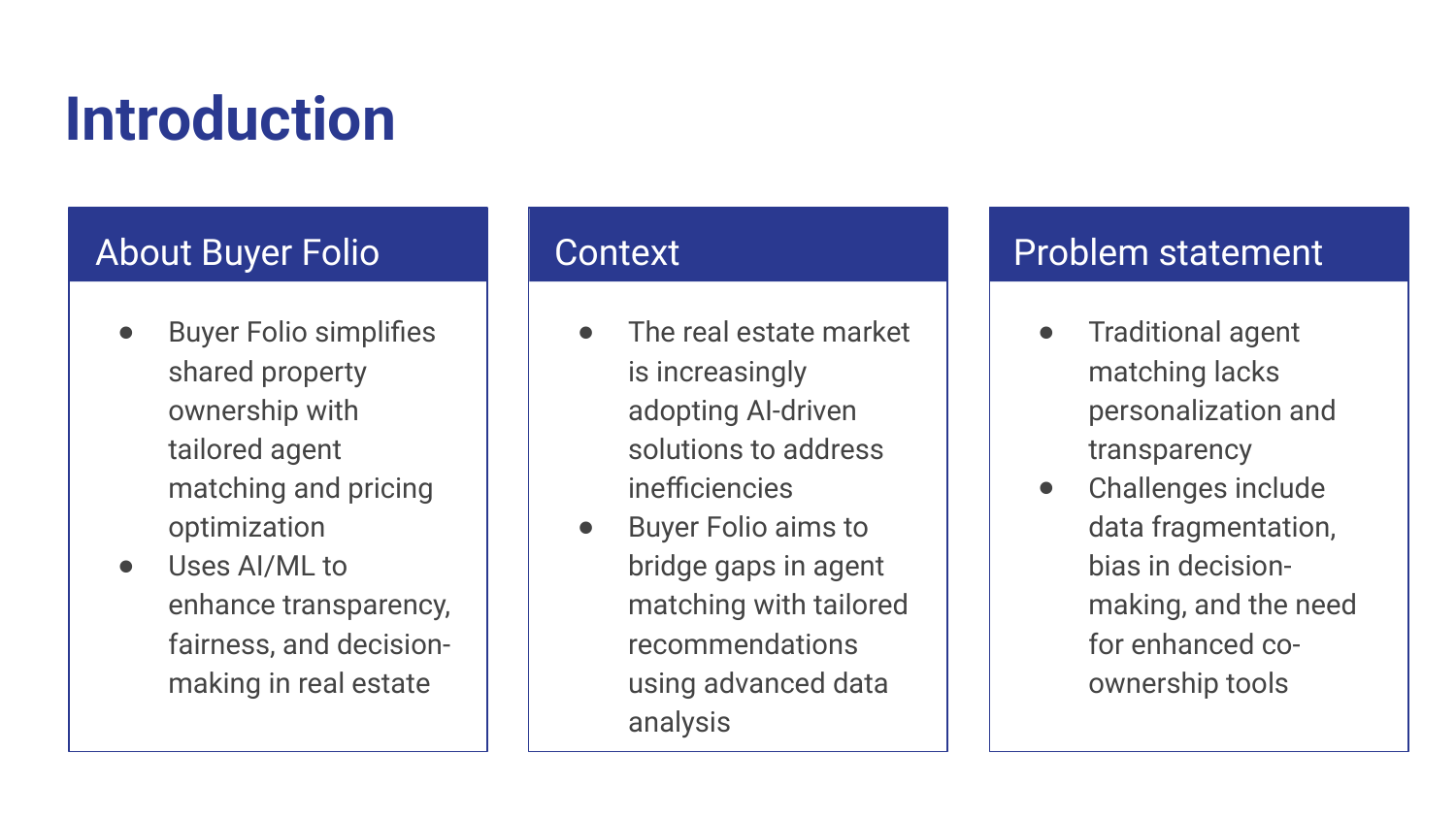

# Introduction

About Buyer Folio

Context

Problem statement
Buyer Folio simplifies shared property ownership with tailored agent matching and pricing optimization
Uses AI/ML to enhance transparency, fairness, and decision-making in real estate
The real estate market is increasingly adopting AI-driven solutions to address inefficiencies
Buyer Folio aims to bridge gaps in agent matching with tailored recommendations using advanced data analysis

Traditional agent matching lacks personalization and transparency
Challenges include data fragmentation, bias in decision-making, and the need for enhanced co-ownership tools